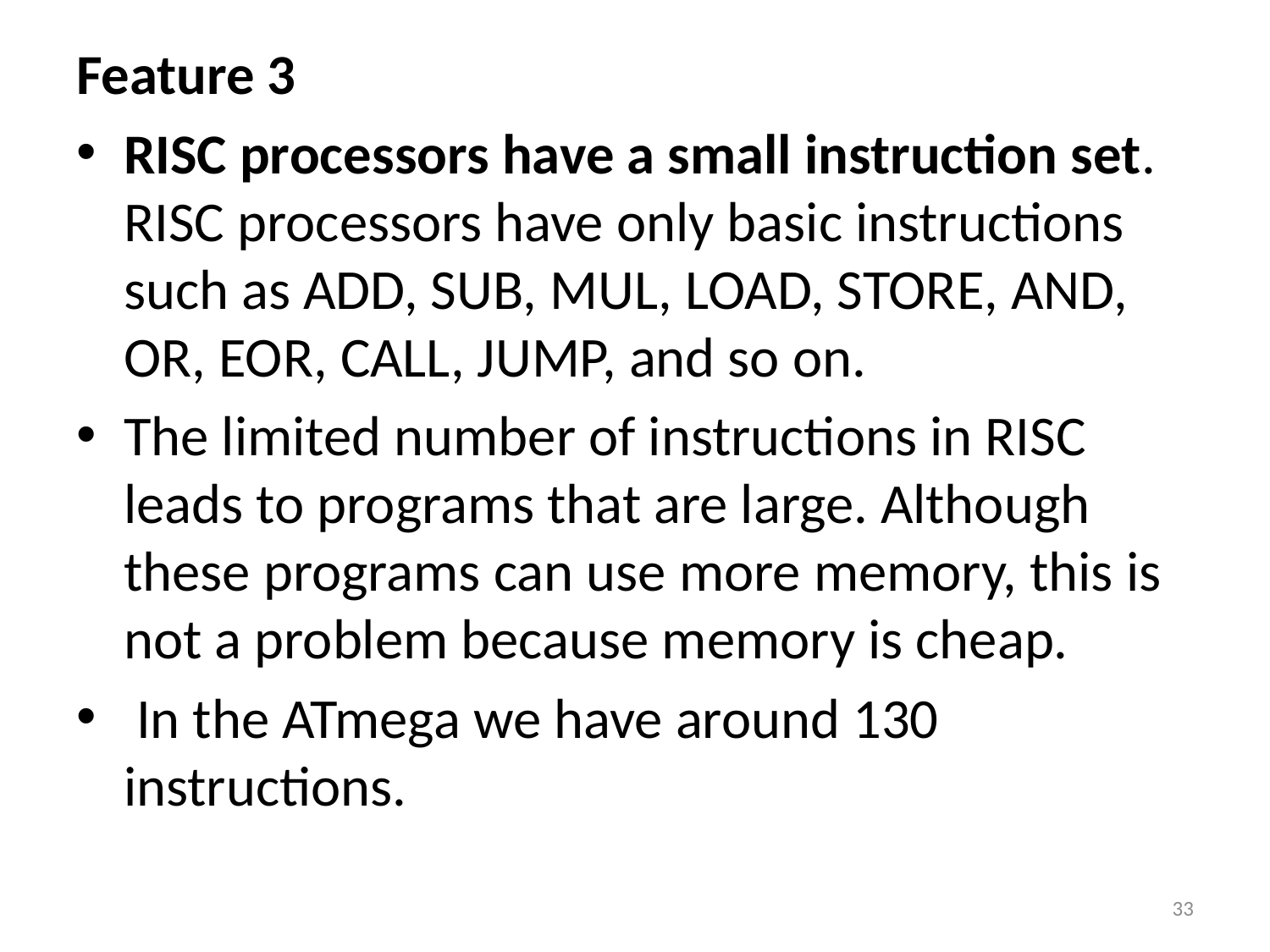

Feature 3
RISC processors have a small instruction set. RISC processors have only basic instructions such as ADD, SUB, MUL, LOAD, STORE, AND, OR, EOR, CALL, JUMP, and so on.
The limited number of instructions in RISC leads to programs that are large. Although these programs can use more memory, this is not a problem because memory is cheap.
 In the ATmega we have around 130 instructions.

33